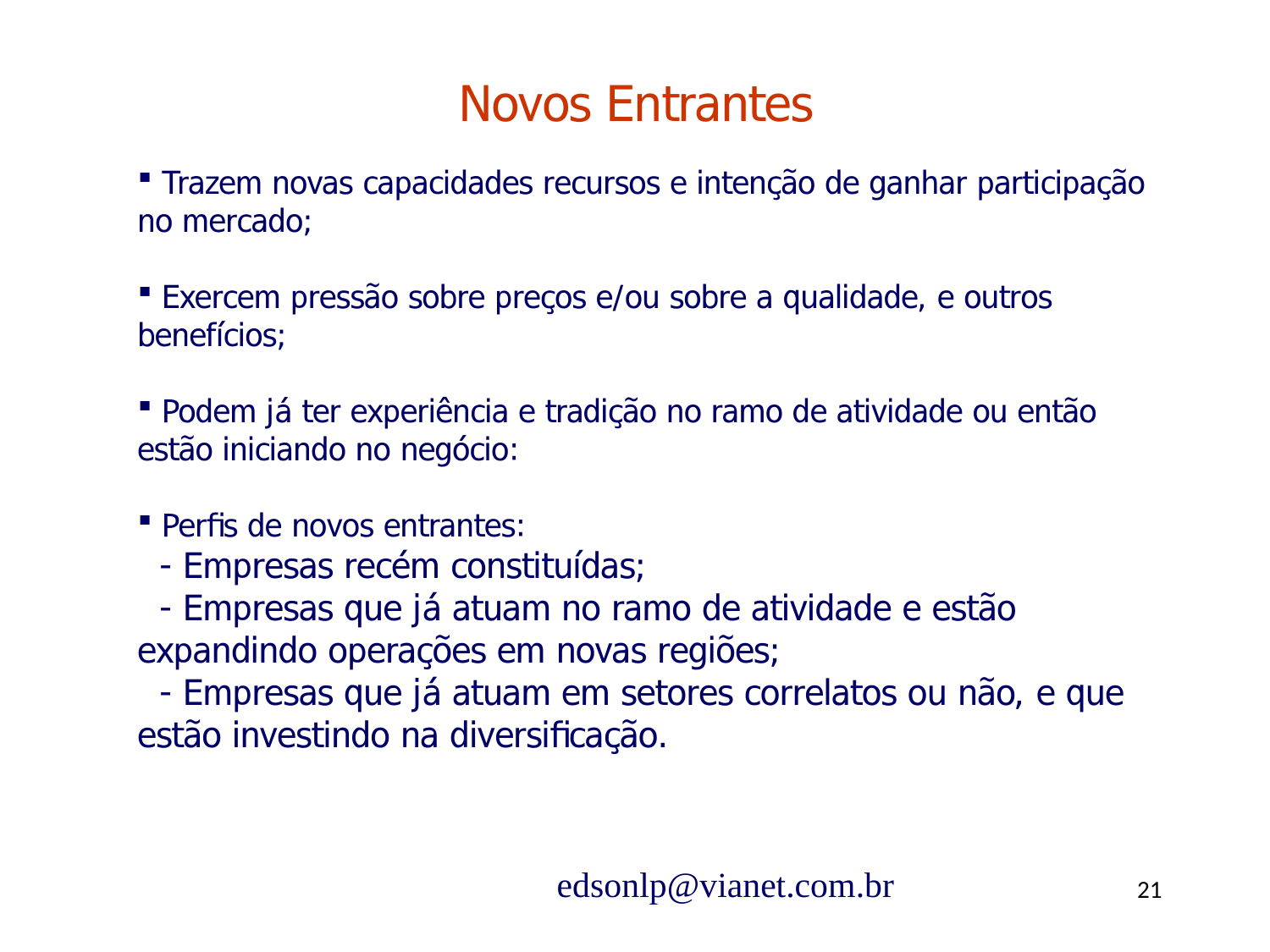

Novos Entrantes
 Trazem novas capacidades recursos e intenção de ganhar participação no mercado;

 Exercem pressão sobre preços e/ou sobre a qualidade, e outros benefícios;

 Podem já ter experiência e tradição no ramo de atividade ou então estão iniciando no negócio:

 Perfis de novos entrantes:
  - Empresas recém constituídas;
  - Empresas que já atuam no ramo de atividade e estão expandindo operações em novas regiões;
  - Empresas que já atuam em setores correlatos ou não, e que estão investindo na diversificação.
edsonlp@vianet.com.br
21